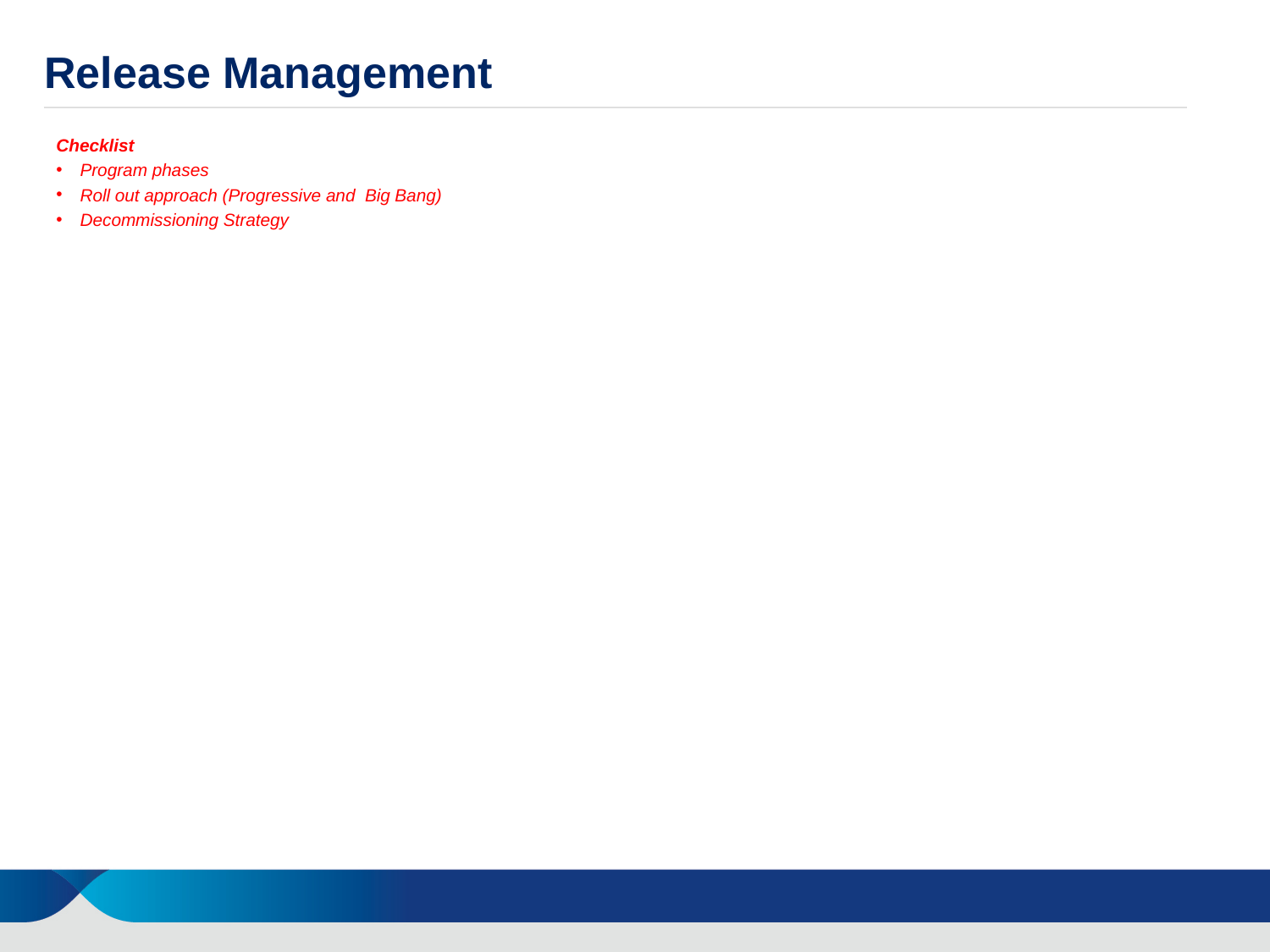

Release Management
Checklist
Program phases
Roll out approach (Progressive and  Big Bang)
Decommissioning Strategy